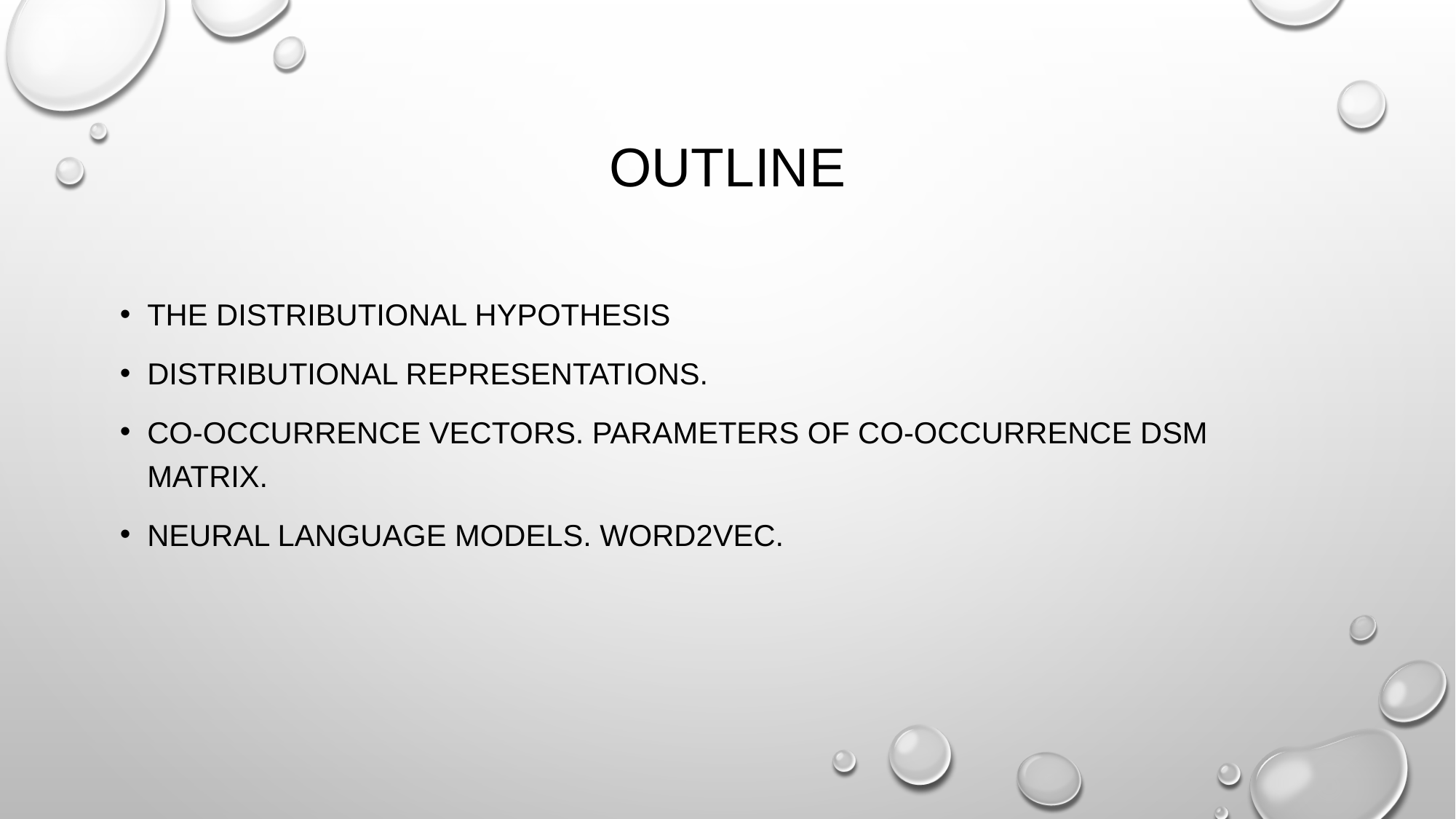

# Outline
The distributional hypothesis
distributional representations.
Co-occurrence vectors. Parameters of co-occurrence DSM matrix.
Neural language models. Word2Vec.